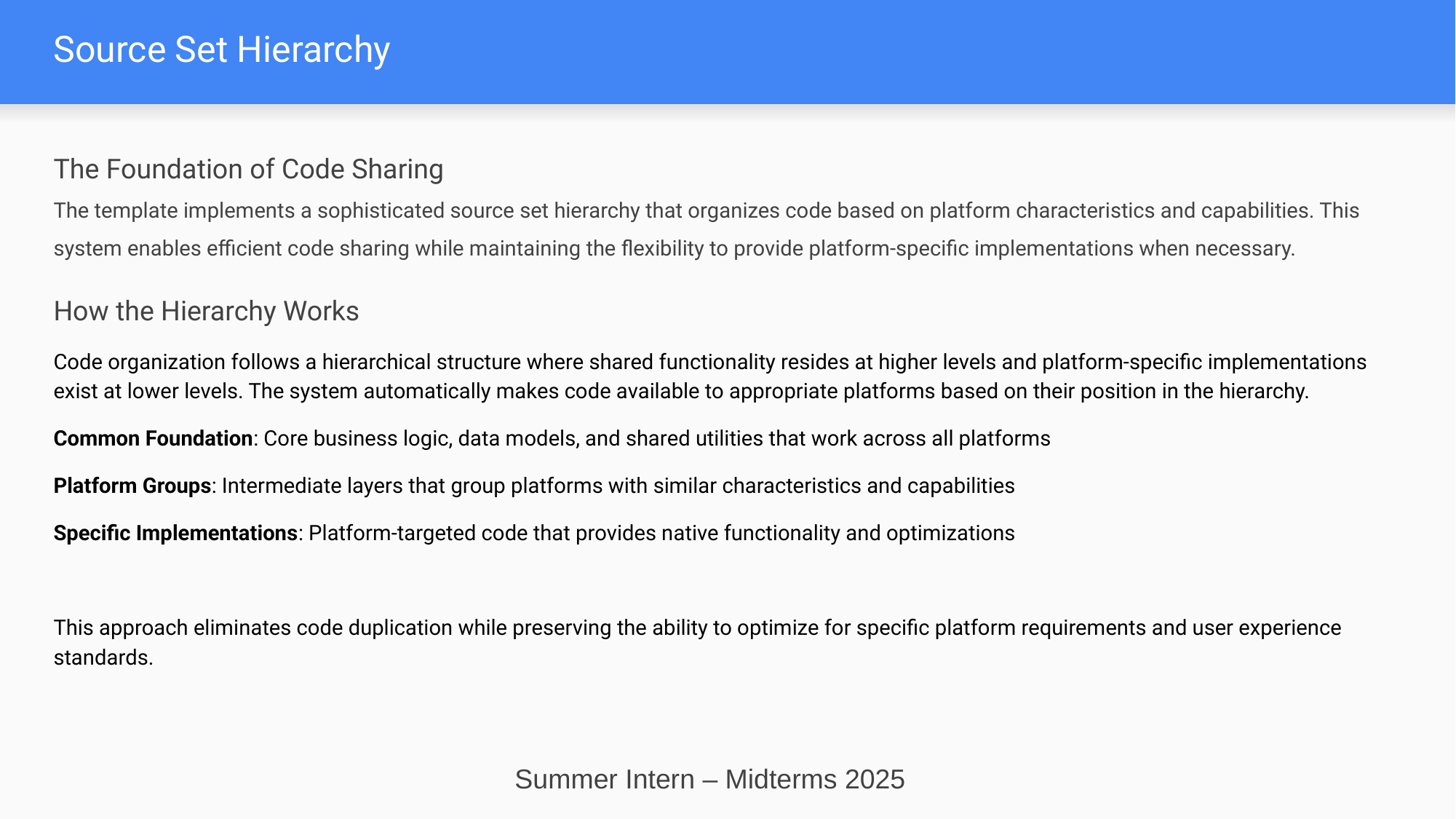

# Source Set Hierarchy
The Foundation of Code Sharing
The template implements a sophisticated source set hierarchy that organizes code based on platform characteristics and capabilities. This system enables efficient code sharing while maintaining the flexibility to provide platform-specific implementations when necessary.

How the Hierarchy Works
Code organization follows a hierarchical structure where shared functionality resides at higher levels and platform-specific implementations exist at lower levels. The system automatically makes code available to appropriate platforms based on their position in the hierarchy.
Common Foundation: Core business logic, data models, and shared utilities that work across all platforms
Platform Groups: Intermediate layers that group platforms with similar characteristics and capabilities
Specific Implementations: Platform-targeted code that provides native functionality and optimizations

This approach eliminates code duplication while preserving the ability to optimize for specific platform requirements and user experience standards.